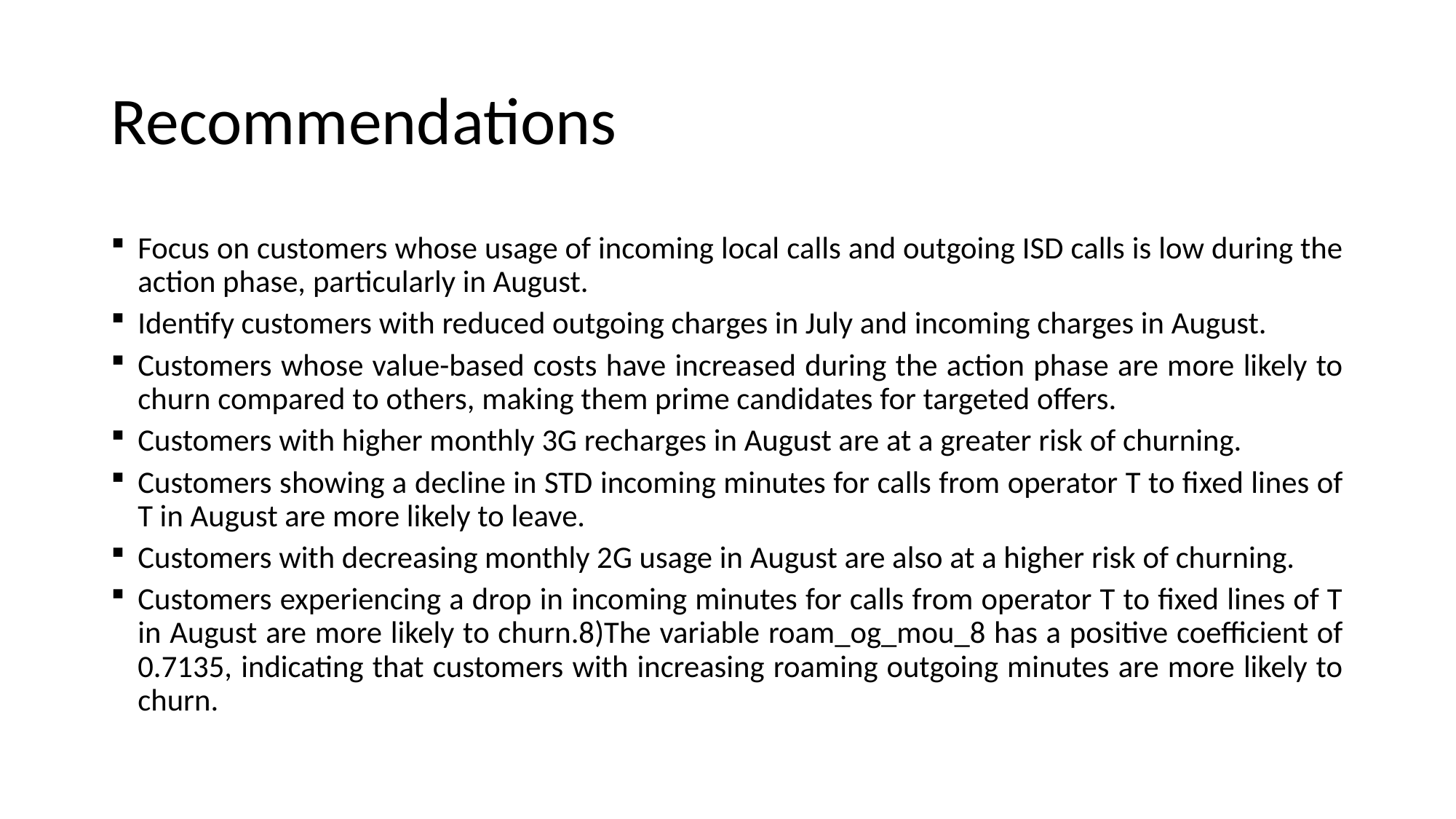

# Recommendations

Focus on customers whose usage of incoming local calls and outgoing ISD calls is low during the action phase, particularly in August.
Identify customers with reduced outgoing charges in July and incoming charges in August.
Customers whose value-based costs have increased during the action phase are more likely to churn compared to others, making them prime candidates for targeted offers.
Customers with higher monthly 3G recharges in August are at a greater risk of churning.
Customers showing a decline in STD incoming minutes for calls from operator T to fixed lines of T in August are more likely to leave.
Customers with decreasing monthly 2G usage in August are also at a higher risk of churning.
Customers experiencing a drop in incoming minutes for calls from operator T to fixed lines of T in August are more likely to churn.8)The variable roam_og_mou_8 has a positive coefficient of 0.7135, indicating that customers with increasing roaming outgoing minutes are more likely to churn.